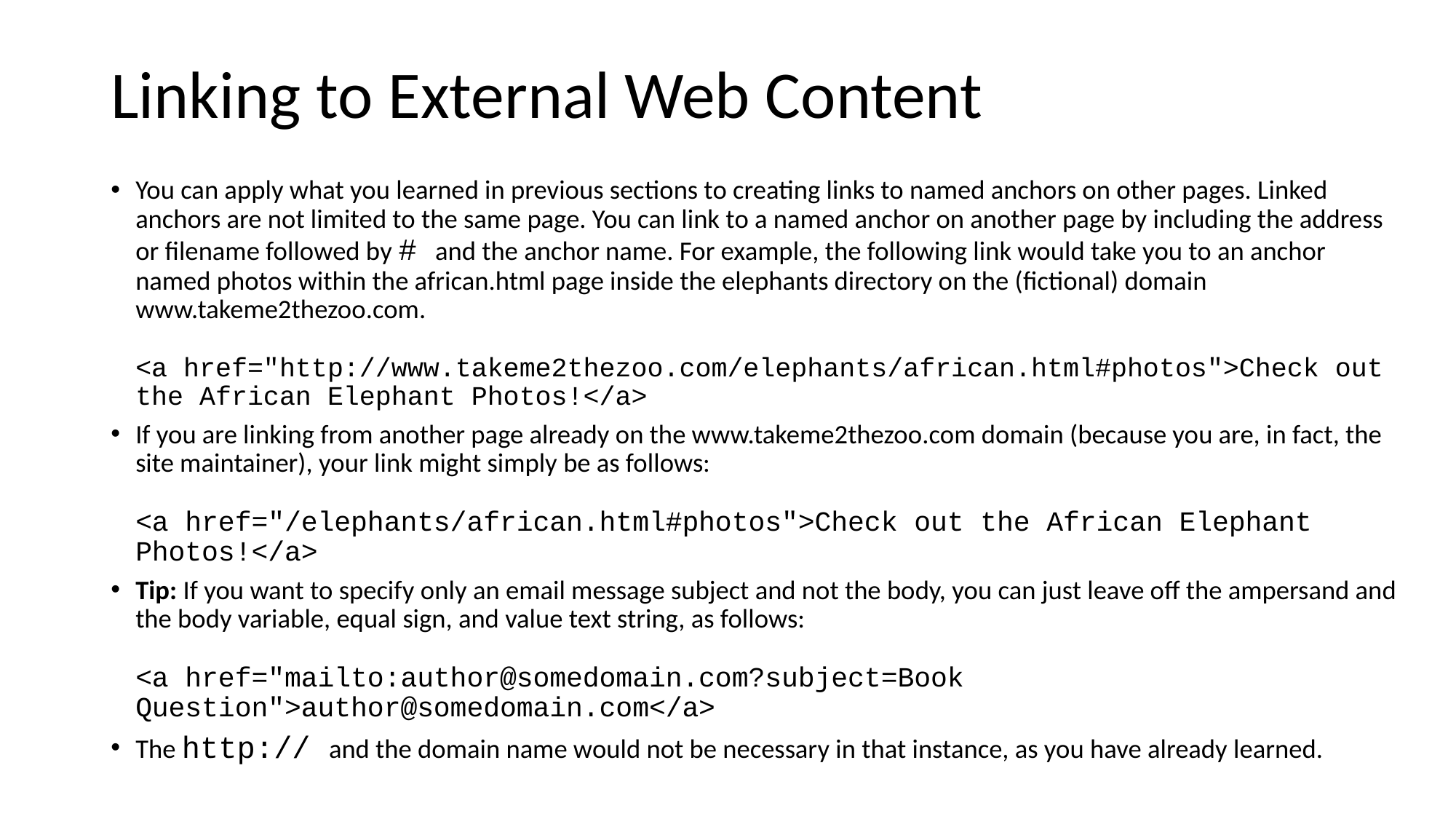

# Linking to External Web Content
You can apply what you learned in previous sections to creating links to named anchors on other pages. Linked anchors are not limited to the same page. You can link to a named anchor on another page by including the address or filename followed by # and the anchor name. For example, the following link would take you to an anchor named photos within the african.html page inside the elephants directory on the (fictional) domain www.takeme2thezoo.com.
<a href="http://www.takeme2thezoo.com/elephants/african.html#photos">Check out the African Elephant Photos!</a>
If you are linking from another page already on the www.takeme2thezoo.com domain (because you are, in fact, the site maintainer), your link might simply be as follows:
<a href="/elephants/african.html#photos">Check out the African Elephant Photos!</a>
Tip: If you want to specify only an email message subject and not the body, you can just leave off the ampersand and the body variable, equal sign, and value text string, as follows:
<a href="mailto:author@somedomain.com?subject=Book Question">author@somedomain.com</a>
The http:// and the domain name would not be necessary in that instance, as you have already learned.